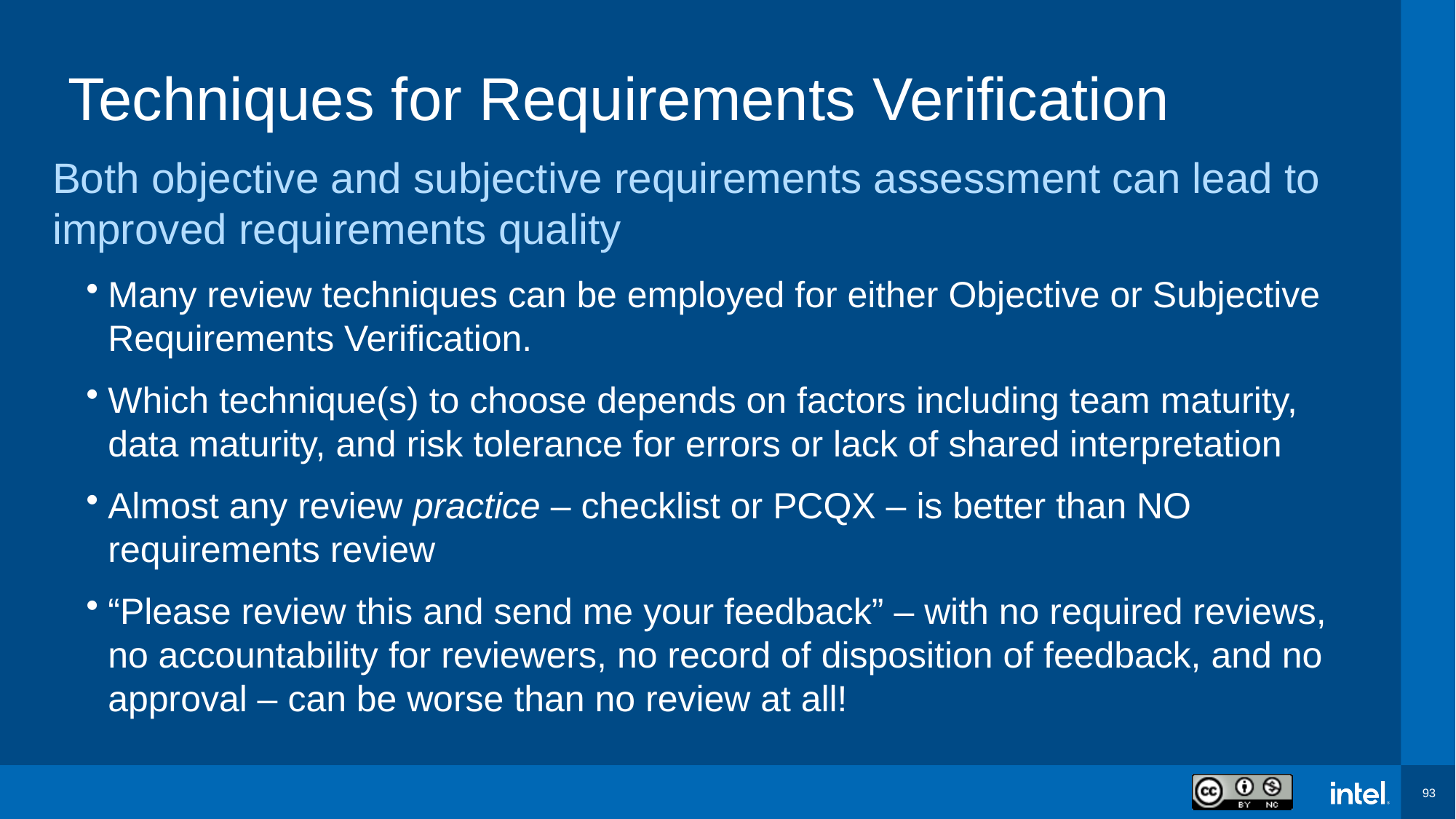

# Techniques for Requirements Verification
Both objective and subjective requirements assessment can lead to improved requirements quality
Many review techniques can be employed for either Objective or Subjective Requirements Verification.
Which technique(s) to choose depends on factors including team maturity, data maturity, and risk tolerance for errors or lack of shared interpretation
Almost any review practice – checklist or PCQX – is better than NO requirements review
“Please review this and send me your feedback” – with no required reviews, no accountability for reviewers, no record of disposition of feedback, and no approval – can be worse than no review at all!